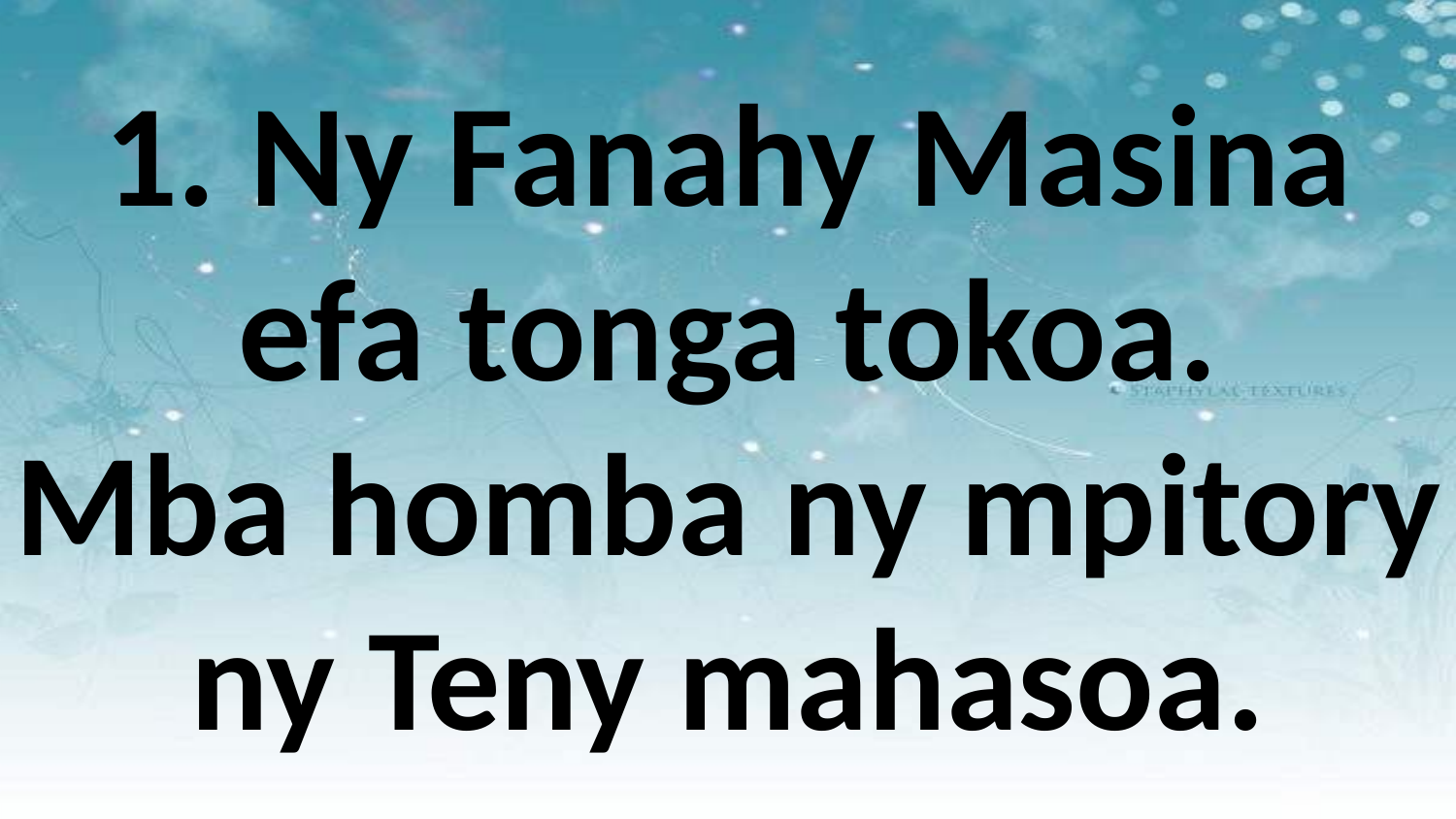

1. Ny Fanahy Masina efa tonga tokoa.
Mba homba ny mpitory
ny Teny mahasoa.